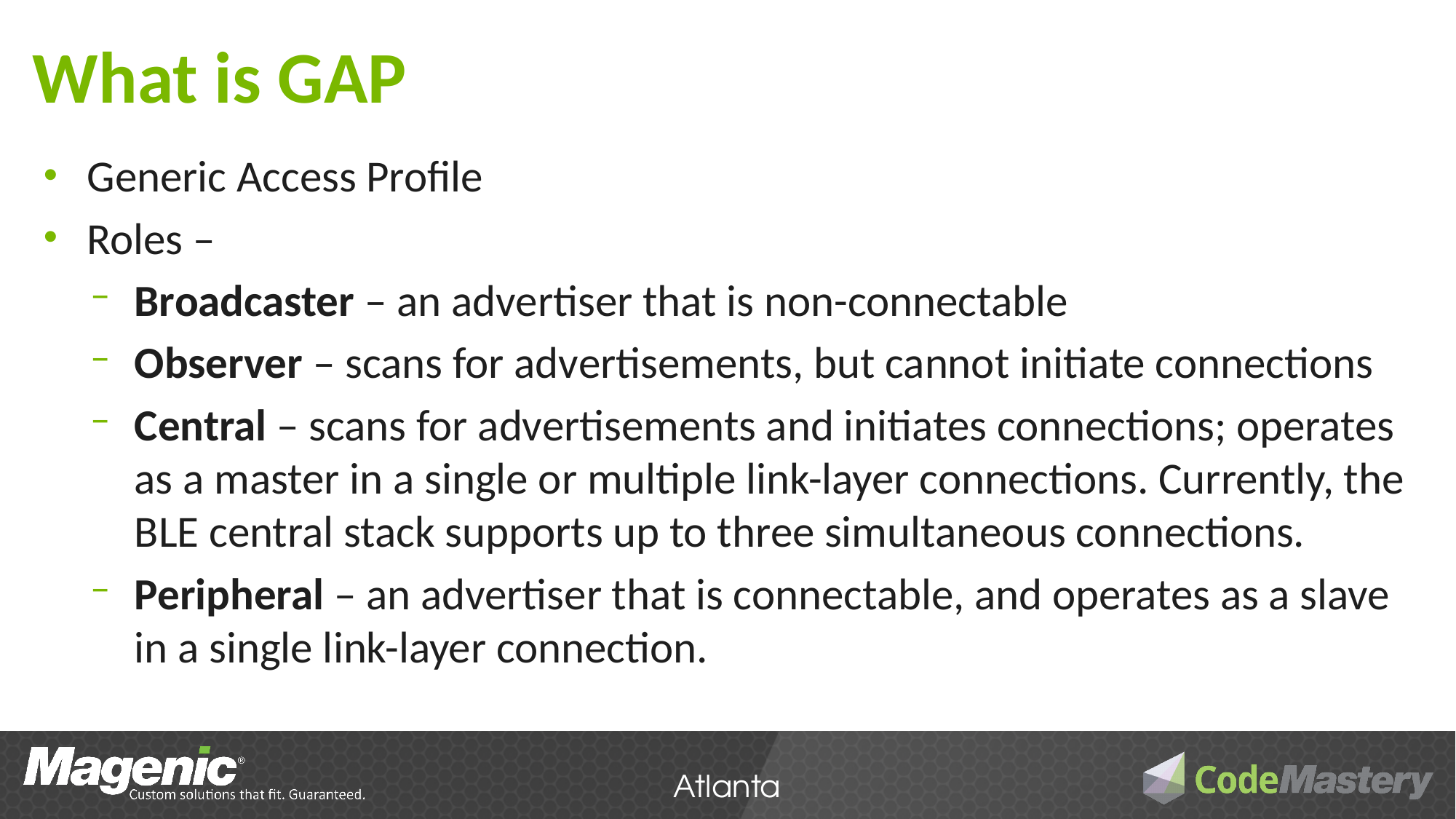

# What is GAP
Generic Access Profile
Roles –
Broadcaster – an advertiser that is non-connectable
Observer – scans for advertisements, but cannot initiate connections
Central – scans for advertisements and initiates connections; operates as a master in a single or multiple link-layer connections. Currently, the BLE central stack supports up to three simultaneous connections.
Peripheral – an advertiser that is connectable, and operates as a slave in a single link-layer connection.